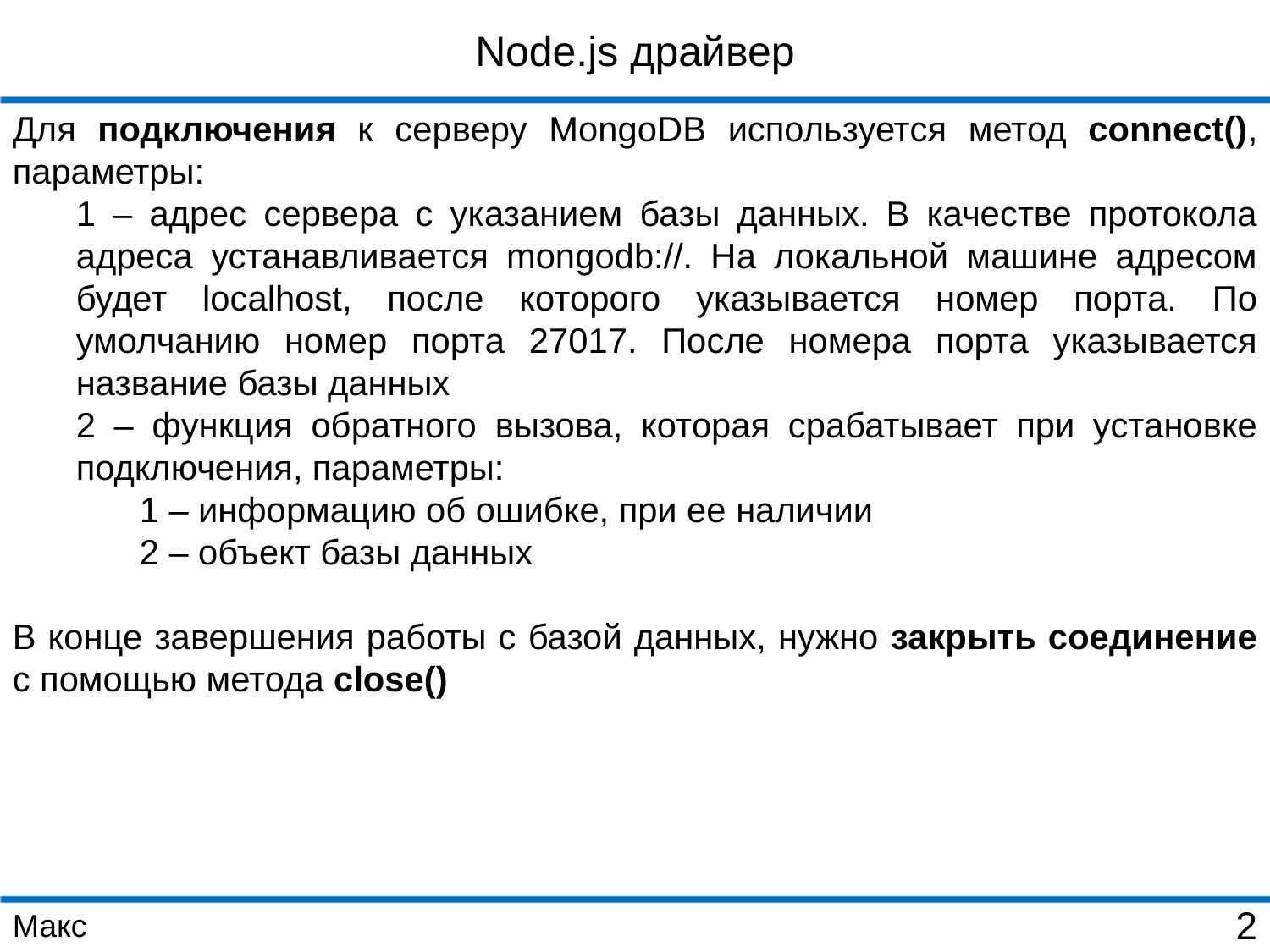

Node.js драйвер
Для подключения к серверу MongoDB используется метод connect(), параметры:
1 – адрес сервера с указанием базы данных. В качестве протокола адреса устанавливается mongodb://. На локальной машине адресом будет localhost, после которого указывается номер порта. По умолчанию номер порта 27017. После номера порта указывается название базы данных
2 – функция обратного вызова, которая срабатывает при установке подключения, параметры:
1 – информацию об ошибке, при ее наличии
2 – объект базы данных

В конце завершения работы с базой данных, нужно закрыть соединение с помощью метода close()
Макс
2